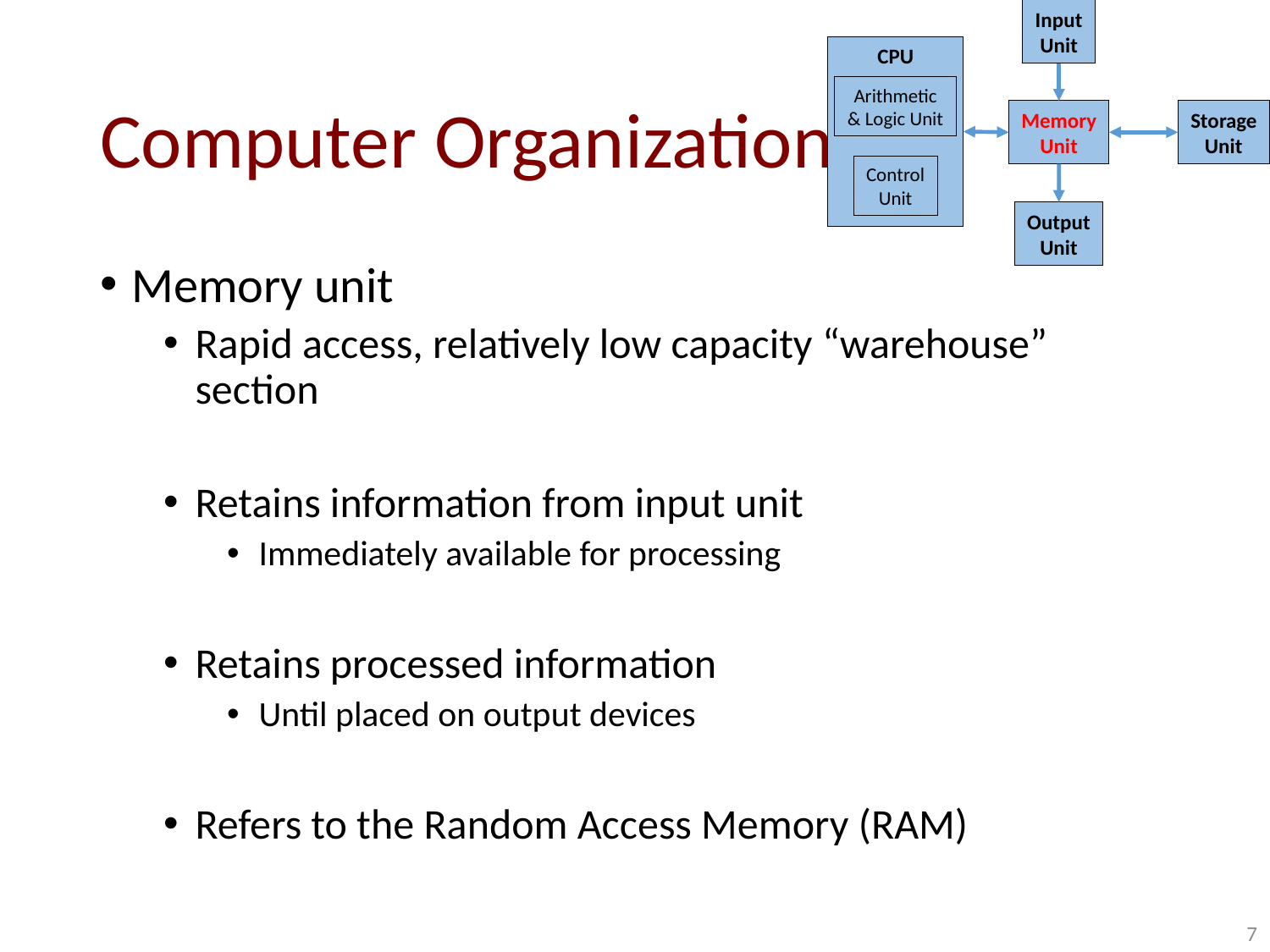

Input
Unit
CPU

Arithmetic
& Logic Unit
Memory
Unit
Storage
Unit
Control
Unit
Output
Unit
# Computer Organization
Memory unit
Rapid access, relatively low capacity “warehouse” section

Retains information from input unit
Immediately available for processing

Retains processed information
Until placed on output devices

Refers to the Random Access Memory (RAM)
7